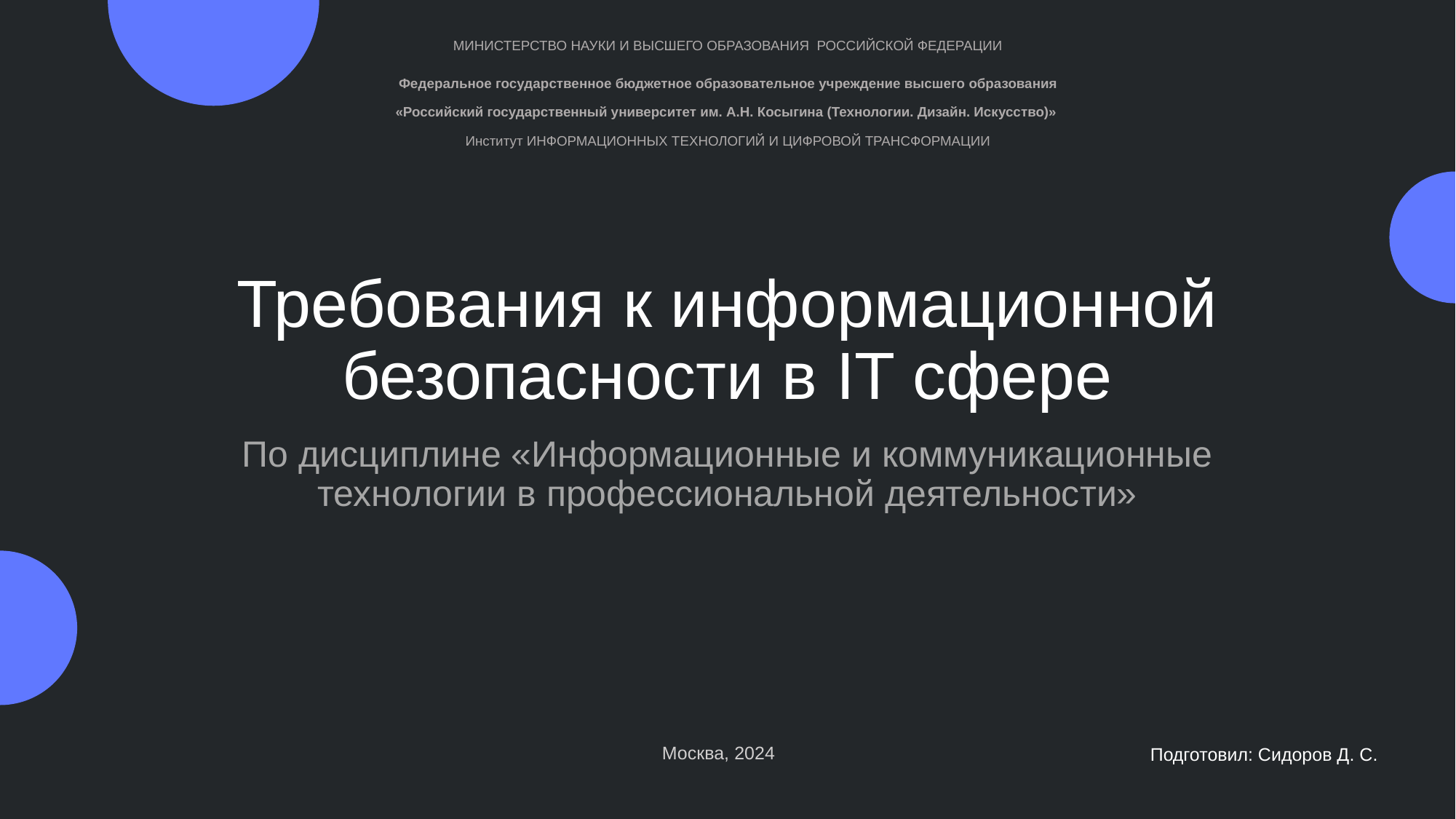

МИНИСТЕРСТВО НАУКИ И ВЫСШЕГО ОБРАЗОВАНИЯ  РОССИЙСКОЙ ФЕДЕРАЦИИ
Федеральное государственное бюджетное образовательное учреждение высшего образования
«Российский государственный университет им. А.Н. Косыгина (Технологии. Дизайн. Искусство)»
Институт ИНФОРМАЦИОННЫХ ТЕХНОЛОГИЙ И ЦИФРОВОЙ ТРАНСФОРМАЦИИ

# Требования к информационной безопасности в IT сфере
По дисциплине «Информационные и коммуникационные технологии в профессиональной деятельности»

Москва, 2024
Подготовил: Сидоров Д. С.